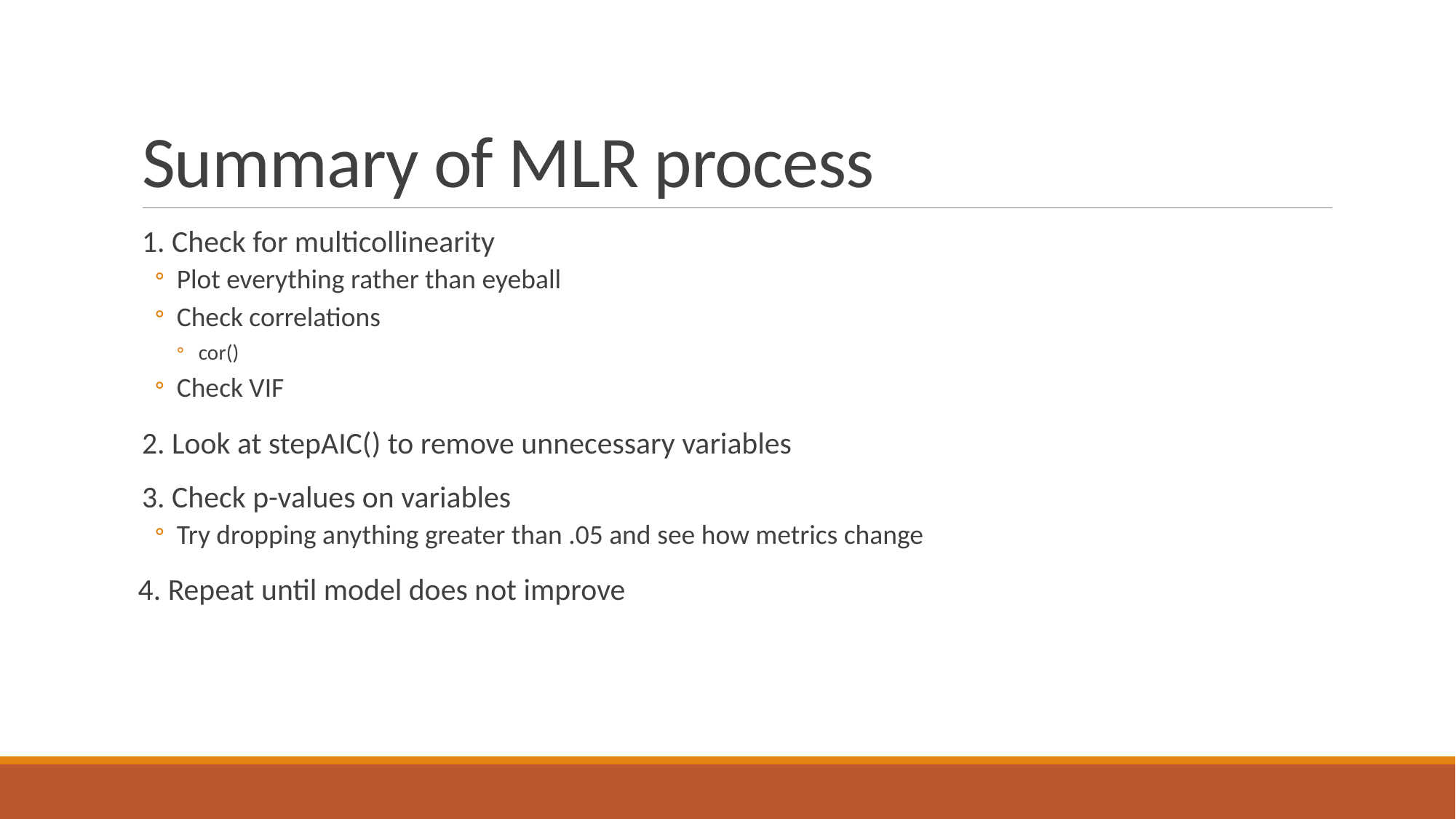

# Summary of MLR process
1. Check for multicollinearity
Plot everything rather than eyeball
Check correlations
cor()
Check VIF
2. Look at stepAIC() to remove unnecessary variables
3. Check p-values on variables
Try dropping anything greater than .05 and see how metrics change
 4. Repeat until model does not improve